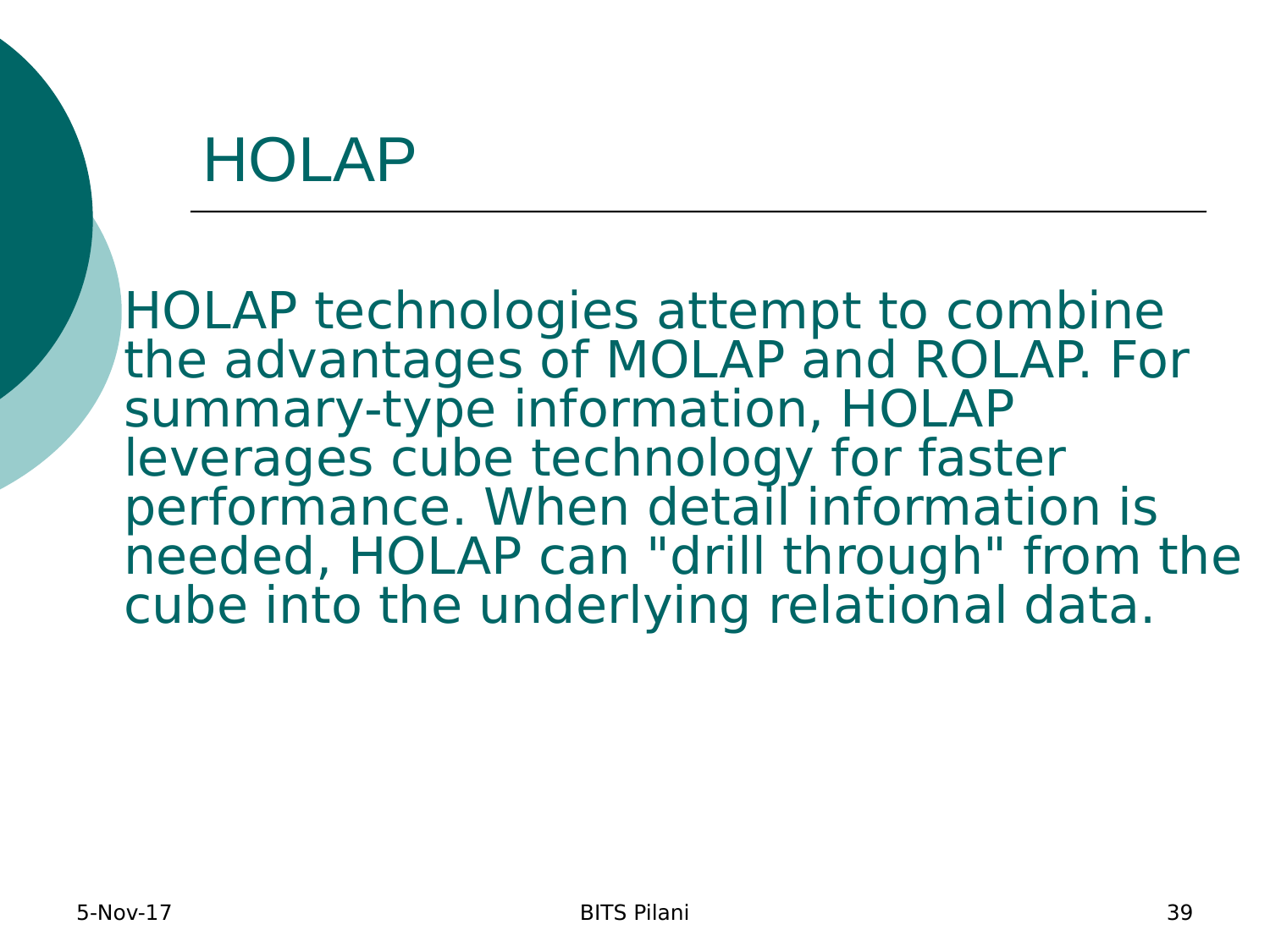

# HOLAP

	HOLAP technologies attempt to combine the advantages of MOLAP and ROLAP. For summary-type information, HOLAP leverages cube technology for faster performance. When detail information is needed, HOLAP can "drill through" from the cube into the underlying relational data.
5-Nov-17
BITS Pilani
39